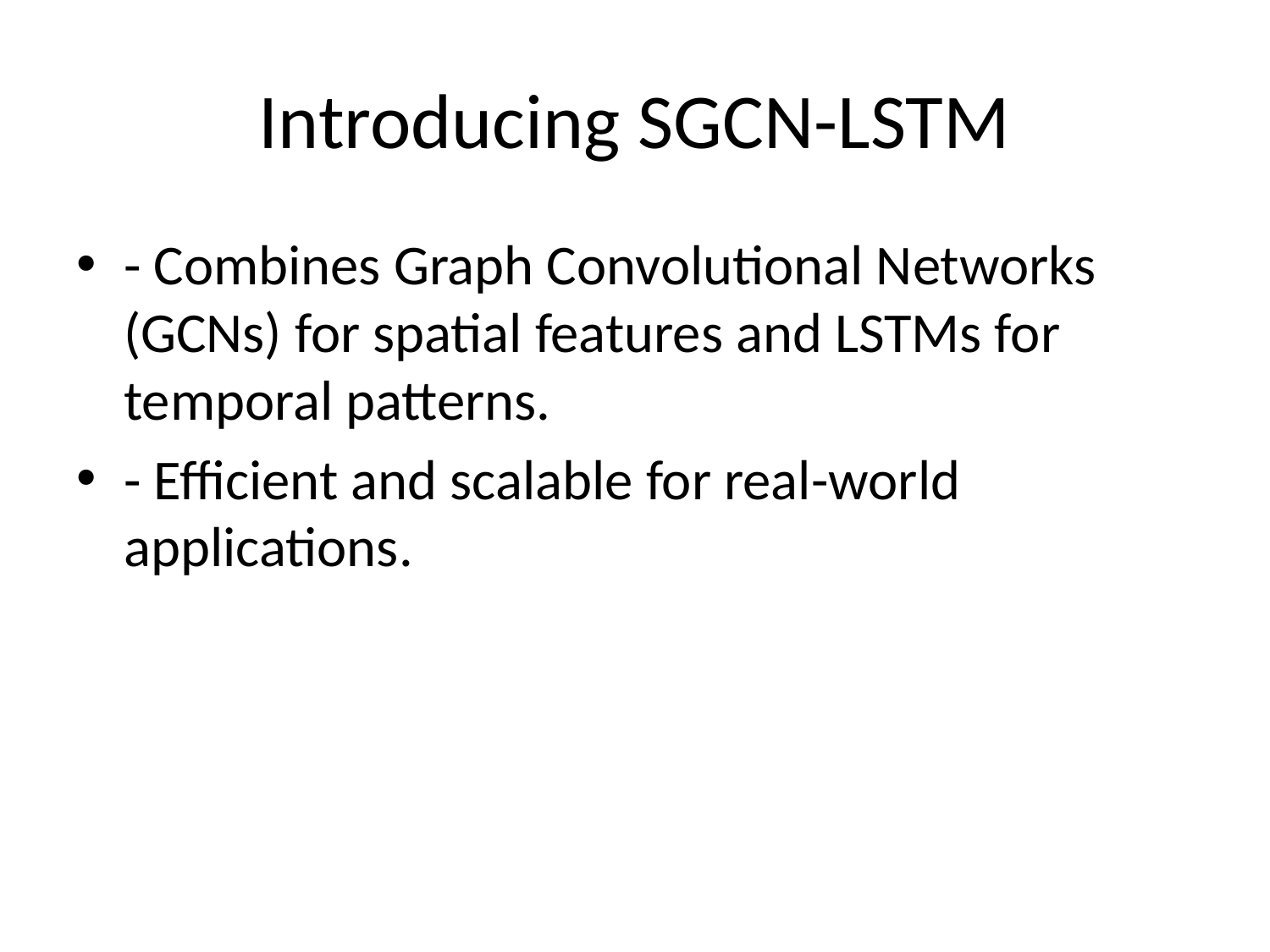

# Introducing SGCN-LSTM
- Combines Graph Convolutional Networks (GCNs) for spatial features and LSTMs for temporal patterns.
- Efficient and scalable for real-world applications.